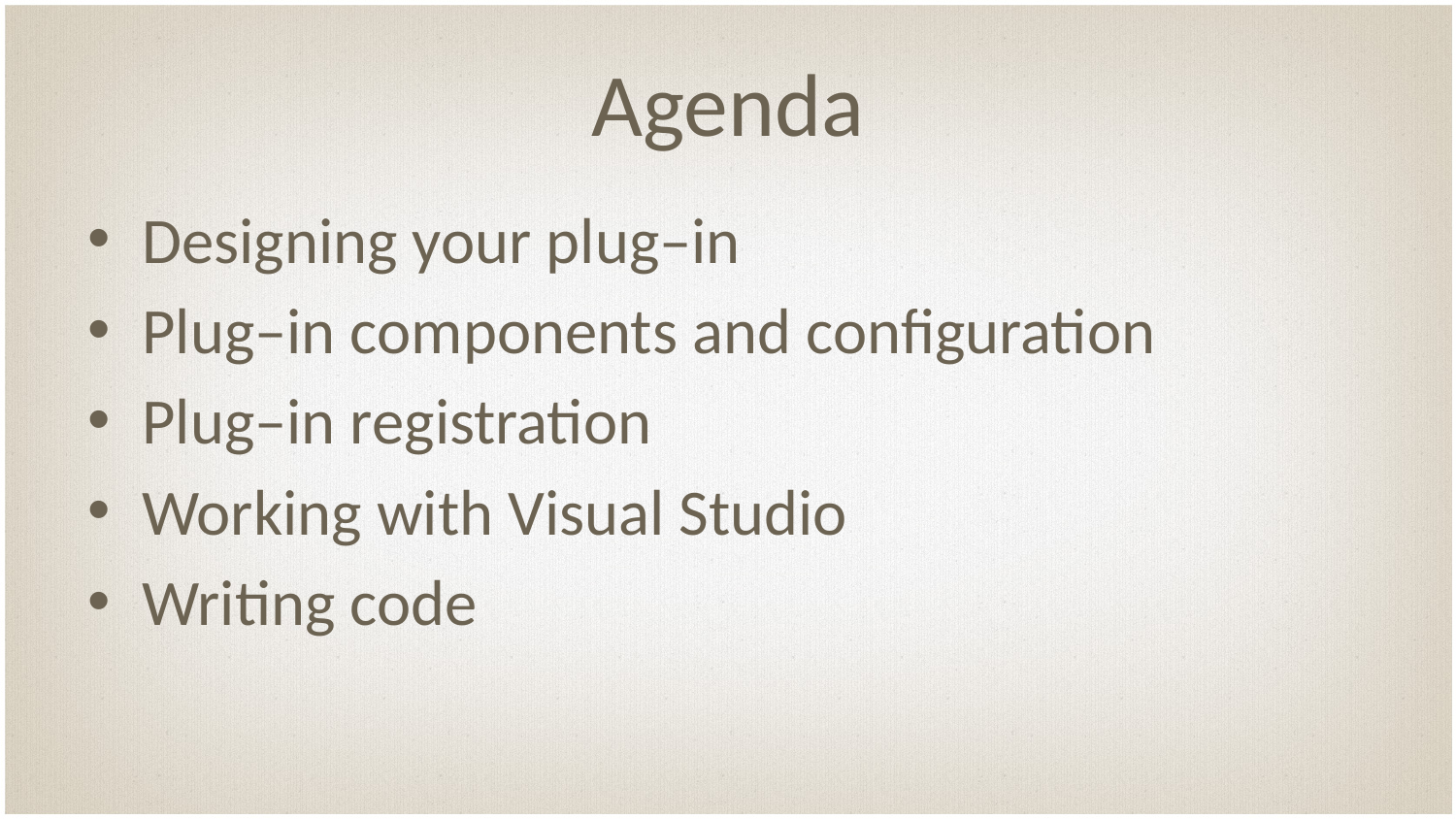

# Agenda
Designing your plug–in
Plug–in components and configuration
Plug–in registration
Working with Visual Studio
Writing code